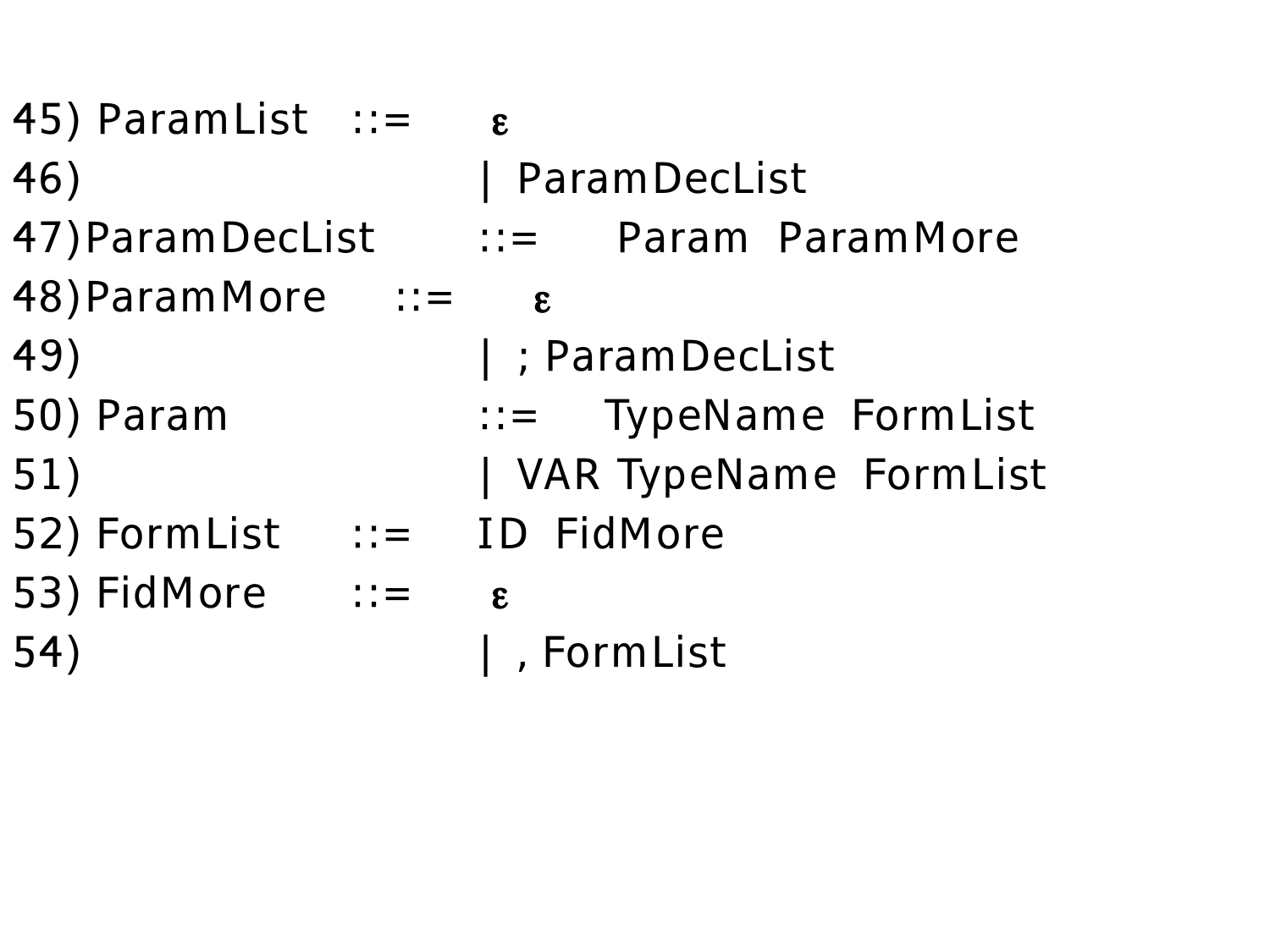

45) ParamList	::=	 ε
46)                     		| ParamDecList
47)ParamDecList	::=	 Param  ParamMore
48)ParamMore	::=	 ε
49)				| ; ParamDecList
50)	Param		::=	TypeName  FormList
51)	                    		| VAR TypeName  FormList
52)	FormList	::= 	ID  FidMore
53)	FidMore	::=	 ε
54)	                    		| , FormList